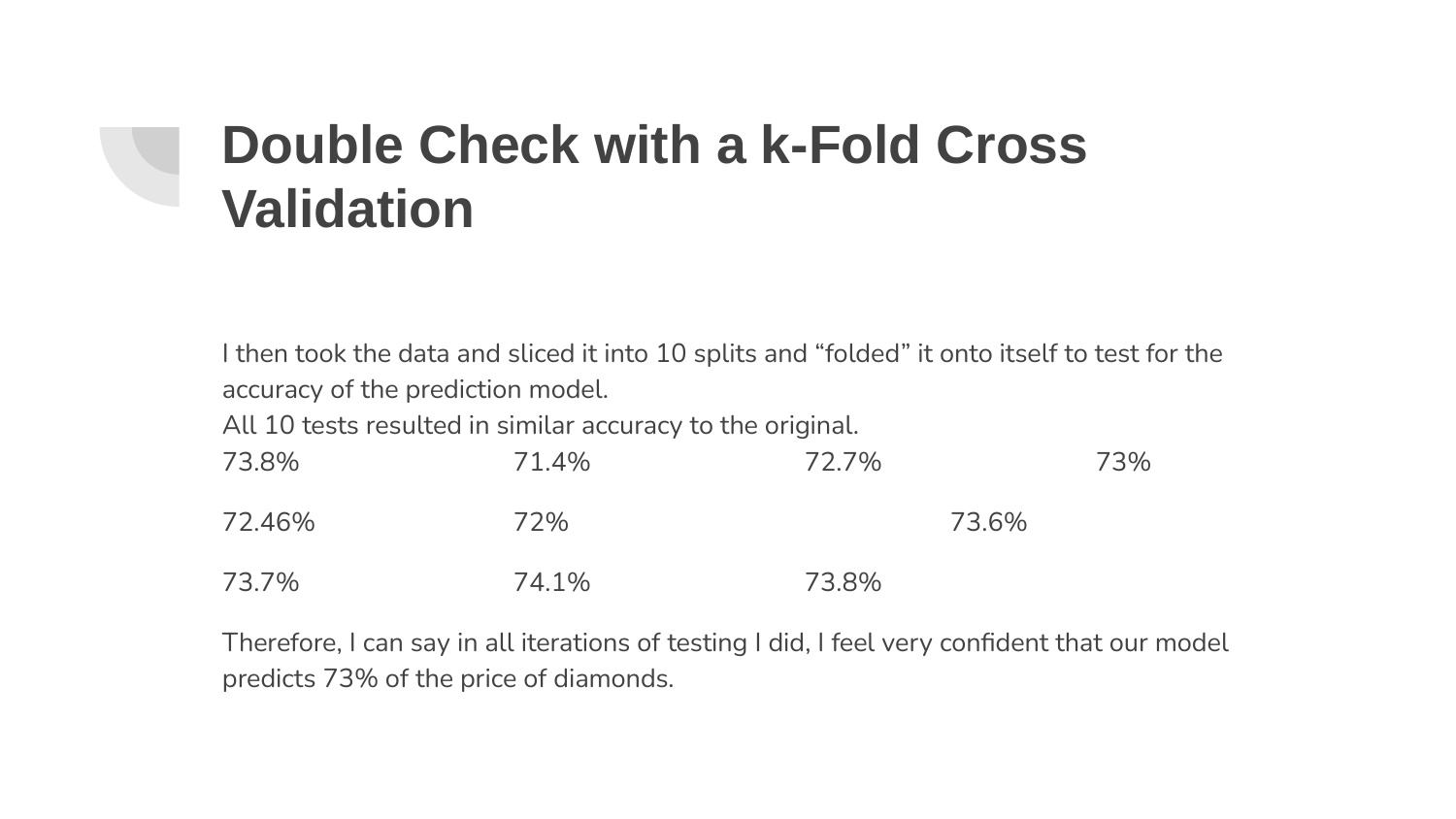

# Double Check with a k-Fold Cross Validation
I then took the data and sliced it into 10 splits and “folded” it onto itself to test for the accuracy of the prediction model.
All 10 tests resulted in similar accuracy to the original.
73.8%		71.4%		72.7%		73%
72.46%		72%			73.6%
73.7%		74.1%		73.8%
Therefore, I can say in all iterations of testing I did, I feel very confident that our model predicts 73% of the price of diamonds.